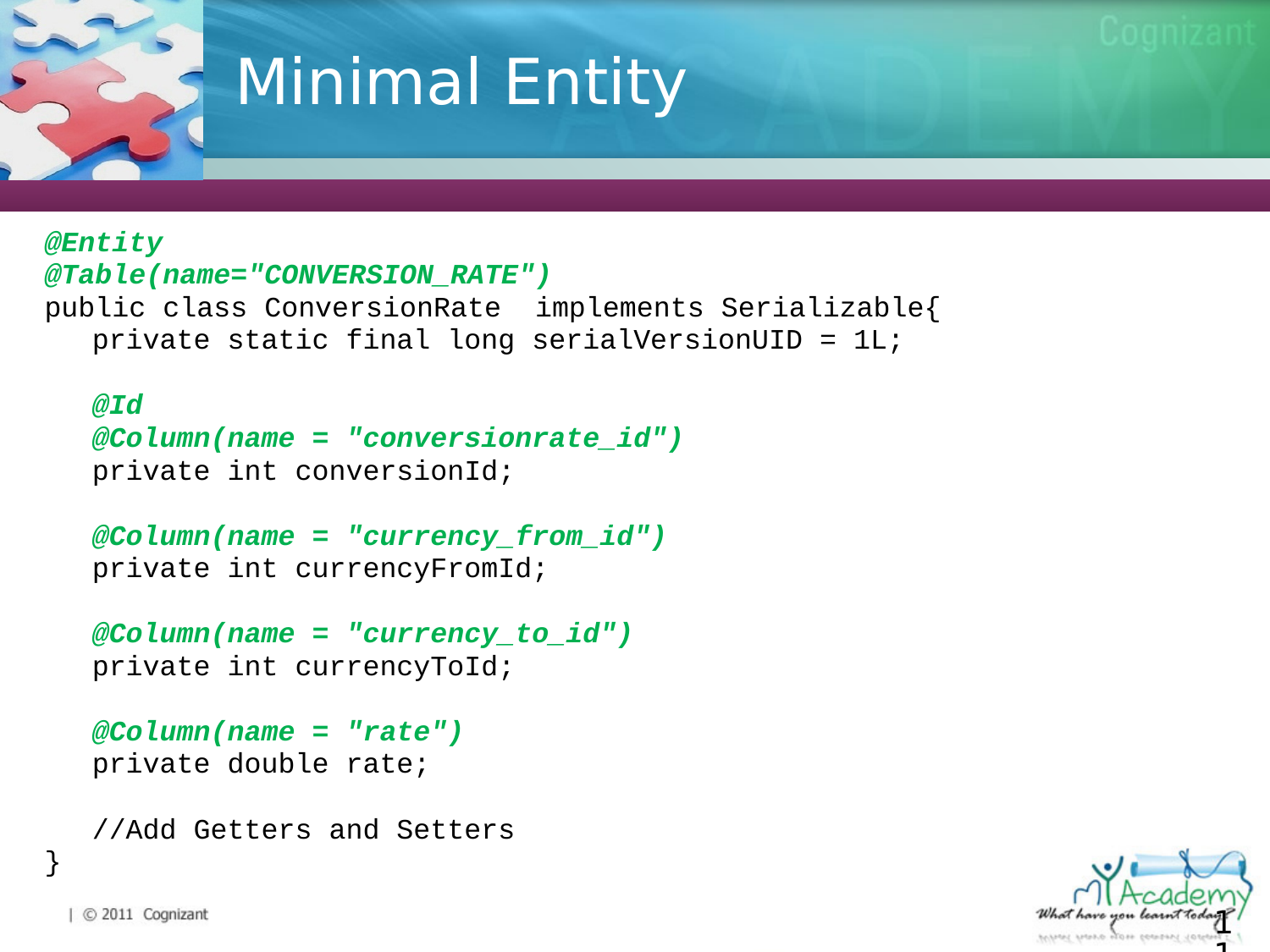

# Minimal Entity
@Entity
@Table(name="CONVERSION_RATE")
public class ConversionRate  implements Serializable{
	private static final long serialVersionUID = 1L;

	@Id
	@Column(name = "conversionrate_id")
	private int conversionId;

	@Column(name = "currency_from_id")
	private int currencyFromId;

	@Column(name = "currency_to_id")
	private int currencyToId;

	@Column(name = "rate")
	private double rate;

	//Add Getters and Setters
}

11